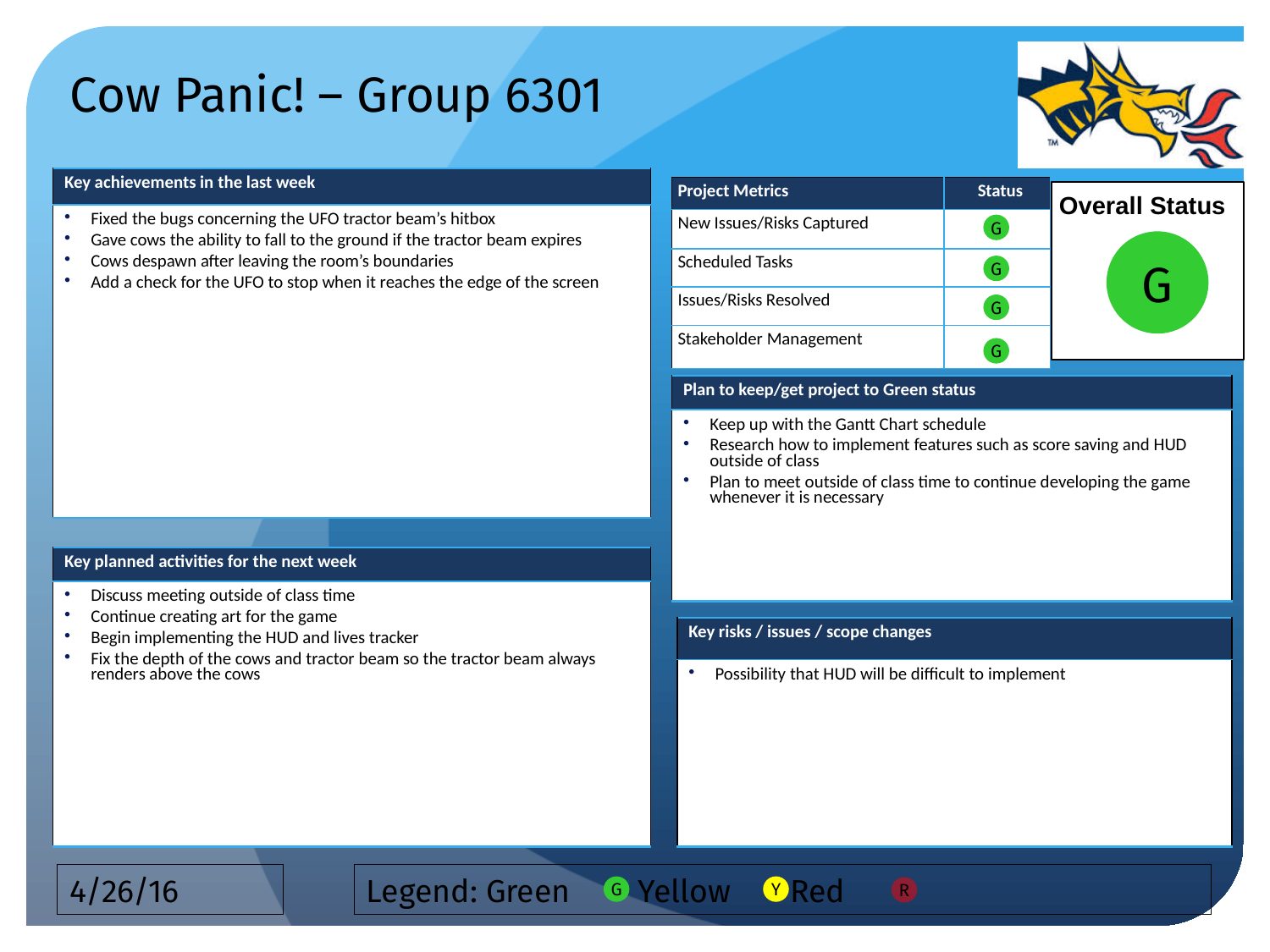

Cow Panic! – Group 6301
| Key achievements in the last week |
| --- |
| Fixed the bugs concerning the UFO tractor beam’s hitbox Gave cows the ability to fall to the ground if the tractor beam expires Cows despawn after leaving the room’s boundaries Add a check for the UFO to stop when it reaches the edge of the screen |
G
G
G
G
G
| Plan to keep/get project to Green status |
| --- |
| Keep up with the Gantt Chart schedule Research how to implement features such as score saving and HUD outside of class Plan to meet outside of class time to continue developing the game whenever it is necessary |
| Key planned activities for the next week |
| --- |
| Discuss meeting outside of class time Continue creating art for the game Begin implementing the HUD and lives tracker Fix the depth of the cows and tractor beam so the tractor beam always renders above the cows |
| Key risks / issues / scope changes |
| --- |
| Possibility that HUD will be difficult to implement |
4/26/16
Legend: Green        Yellow       Red
G
Y
R